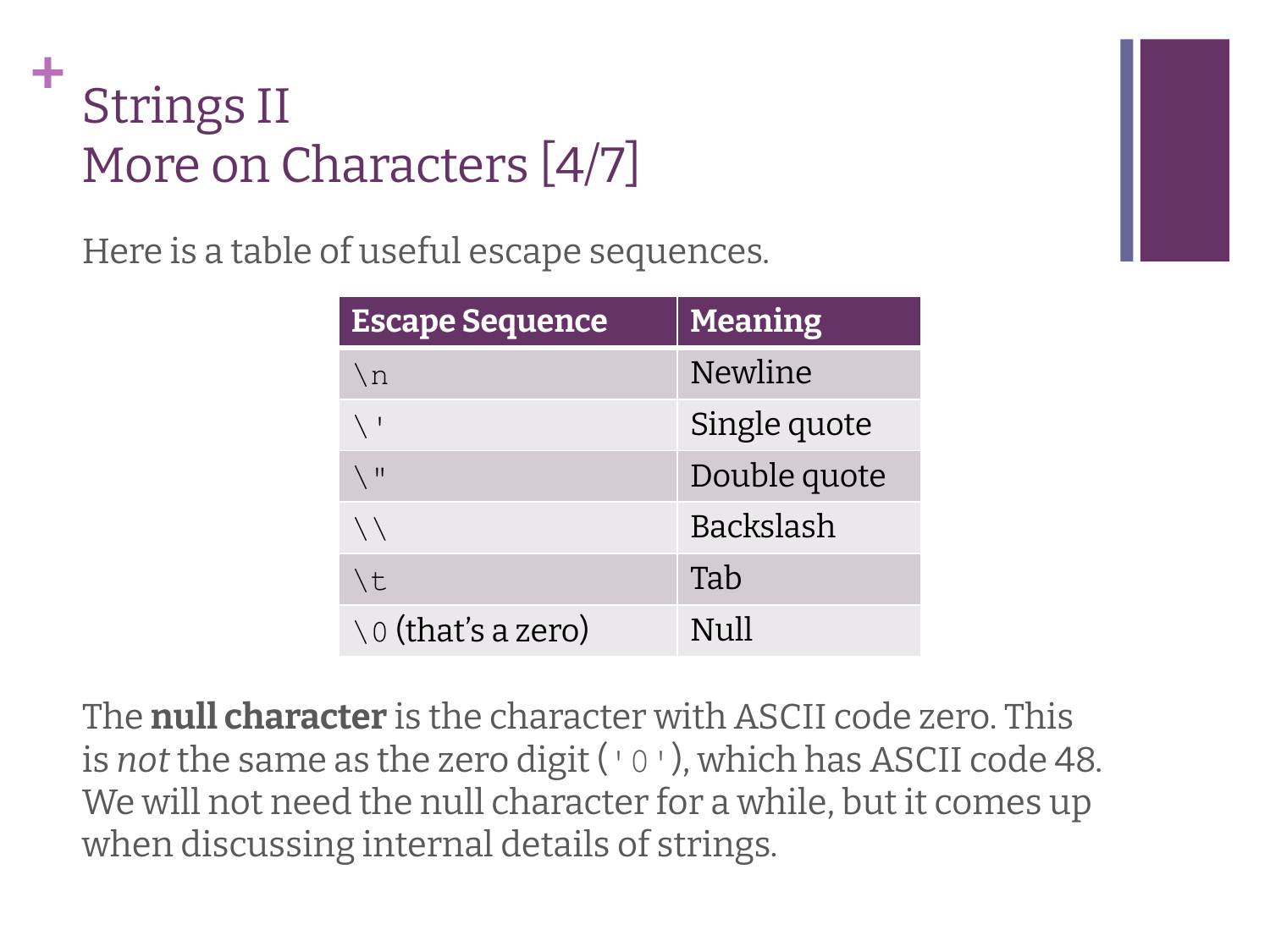

# Strings II More on Characters [4/7]
Here is a table of useful escape sequences.

The null character is the character with ASCII code zero. This is not the same as the zero digit ('0'), which has ASCII code 48. We will not need the null character for a while, but it comes up when discussing internal details of strings.
| Escape Sequence | Meaning |
| --- | --- |
| \n | Newline |
| \' | Single quote |
| \" | Double quote |
| \\ | Backslash |
| \t | Tab |
| \0 (that’s a zero) | Null |